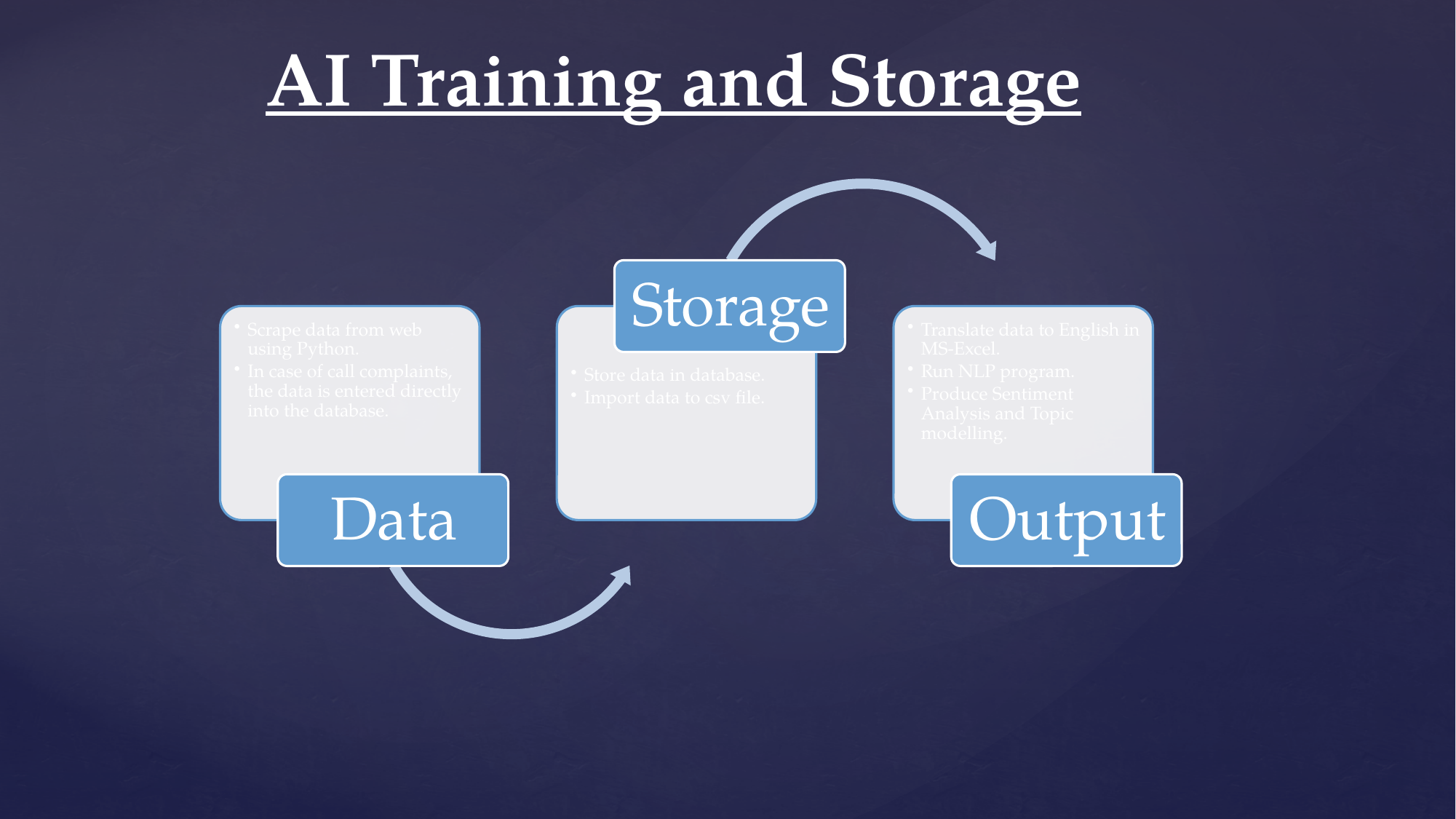

# AI Training and Storage
Scrape data from web using Python.
In case of call complaints, the data is entered directly into the database.
Data
Store data in database.
Import data to csv file.
Storage
Translate data to English in MS-Excel.
Run NLP program.
Produce Sentiment Analysis and Topic modelling.

Output